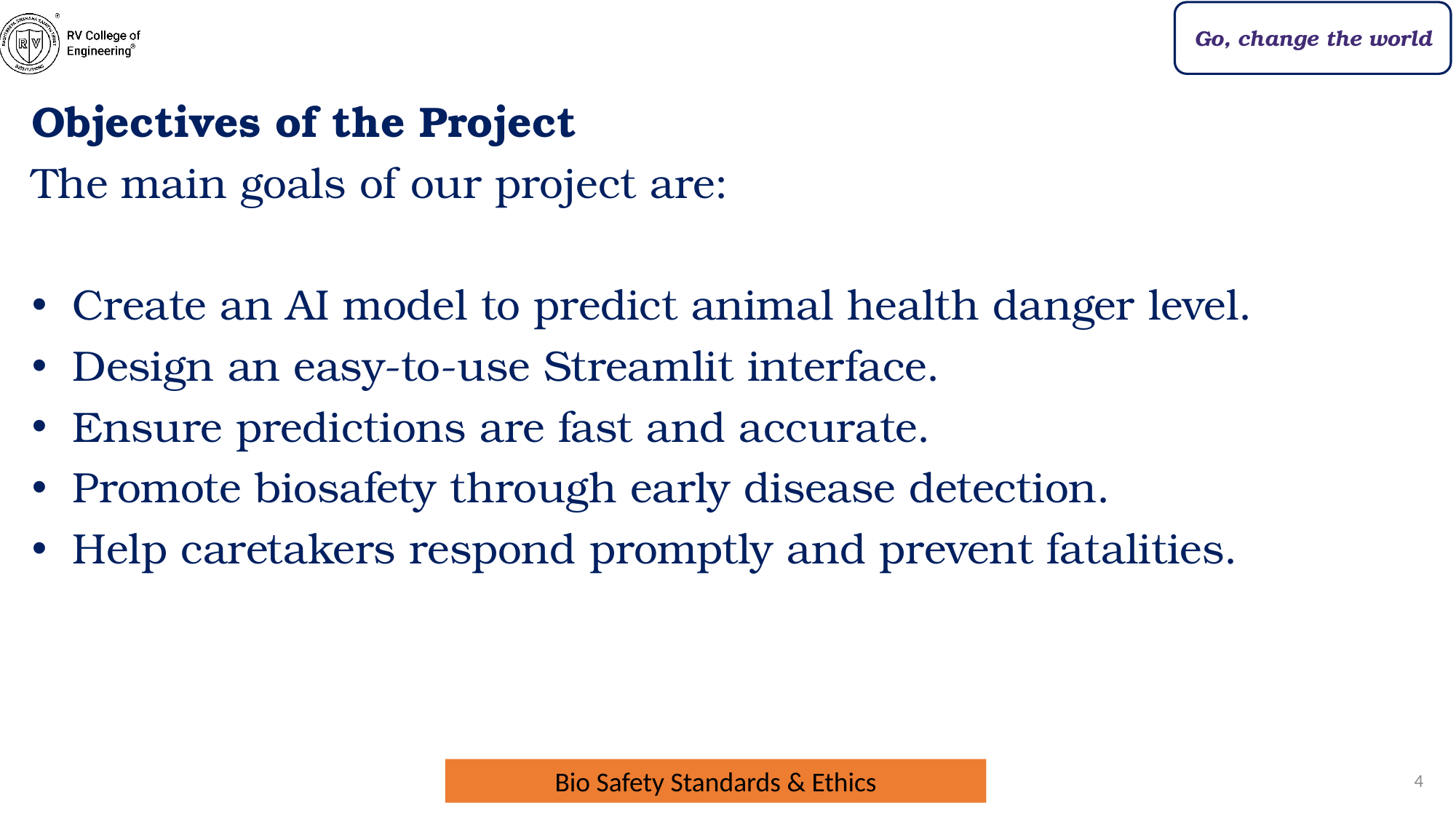

Objectives of the Project
The main goals of our project are:

 Create an AI model to predict animal health danger level.
 Design an easy-to-use Streamlit interface.
 Ensure predictions are fast and accurate.
 Promote biosafety through early disease detection.
 Help caretakers respond promptly and prevent fatalities.

4
Bio Safety Standards & Ethics